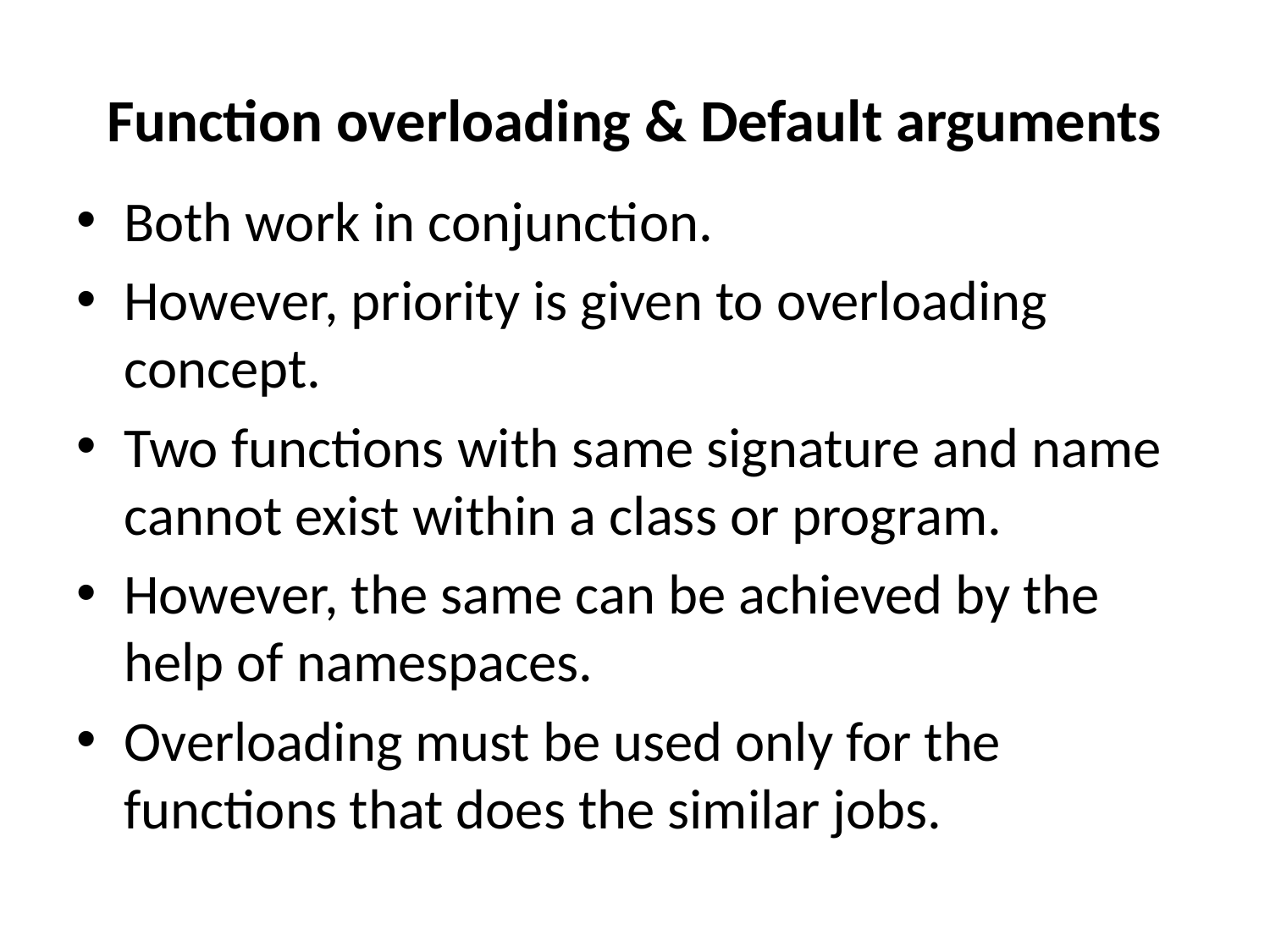

# Function overloading & Default arguments
Both work in conjunction.
However, priority is given to overloading concept.
Two functions with same signature and name cannot exist within a class or program.
However, the same can be achieved by the help of namespaces.
Overloading must be used only for the functions that does the similar jobs.